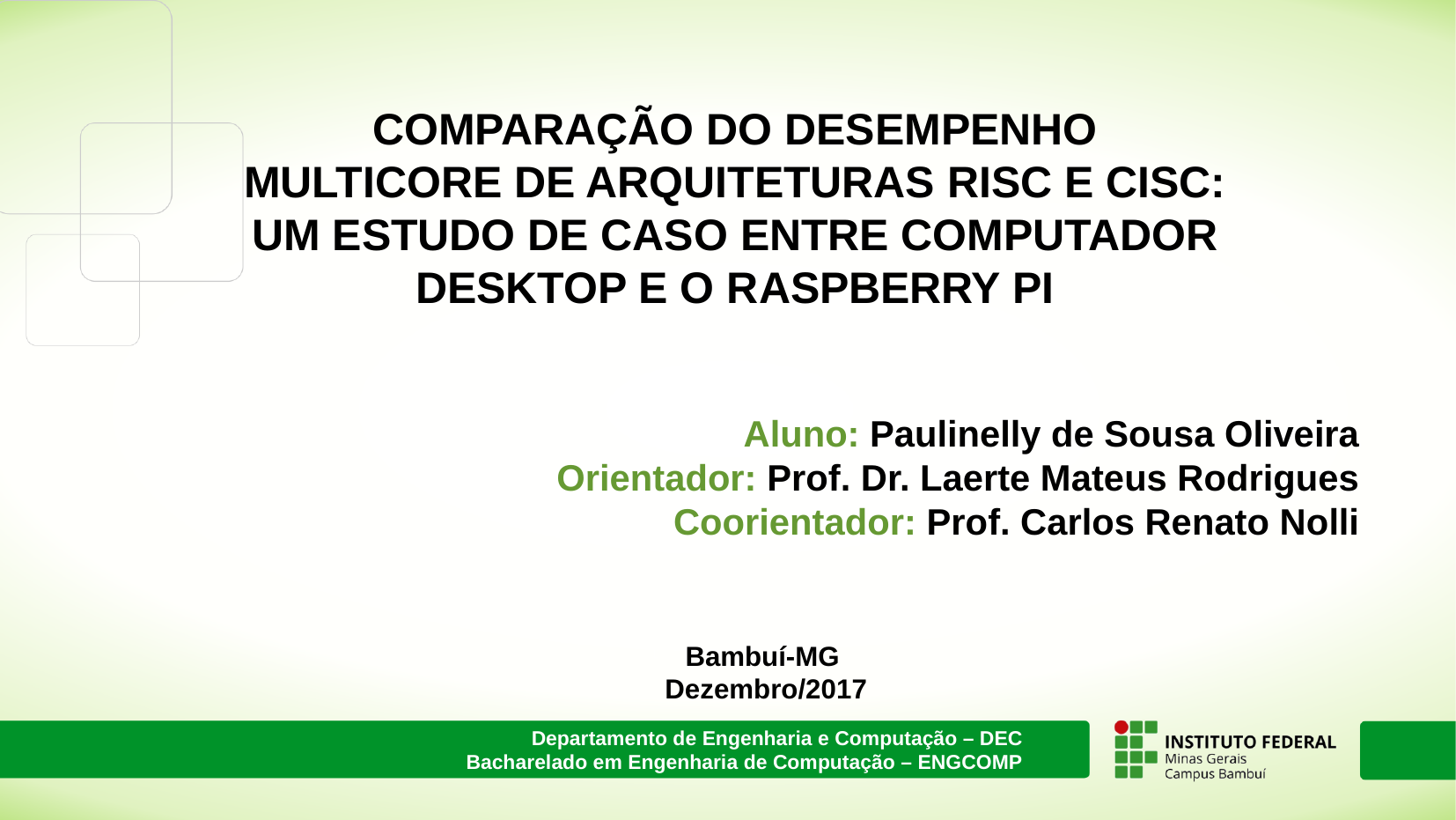

COMPARAÇÃO DO DESEMPENHO
MULTICORE DE ARQUITETURAS RISC E CISC:
UM ESTUDO DE CASO ENTRE COMPUTADOR
DESKTOP E O RASPBERRY PI
Aluno: Paulinelly de Sousa Oliveira
Orientador: Prof. Dr. Laerte Mateus Rodrigues
Coorientador: Prof. Carlos Renato Nolli
Bambuí-MG
Dezembro/2017